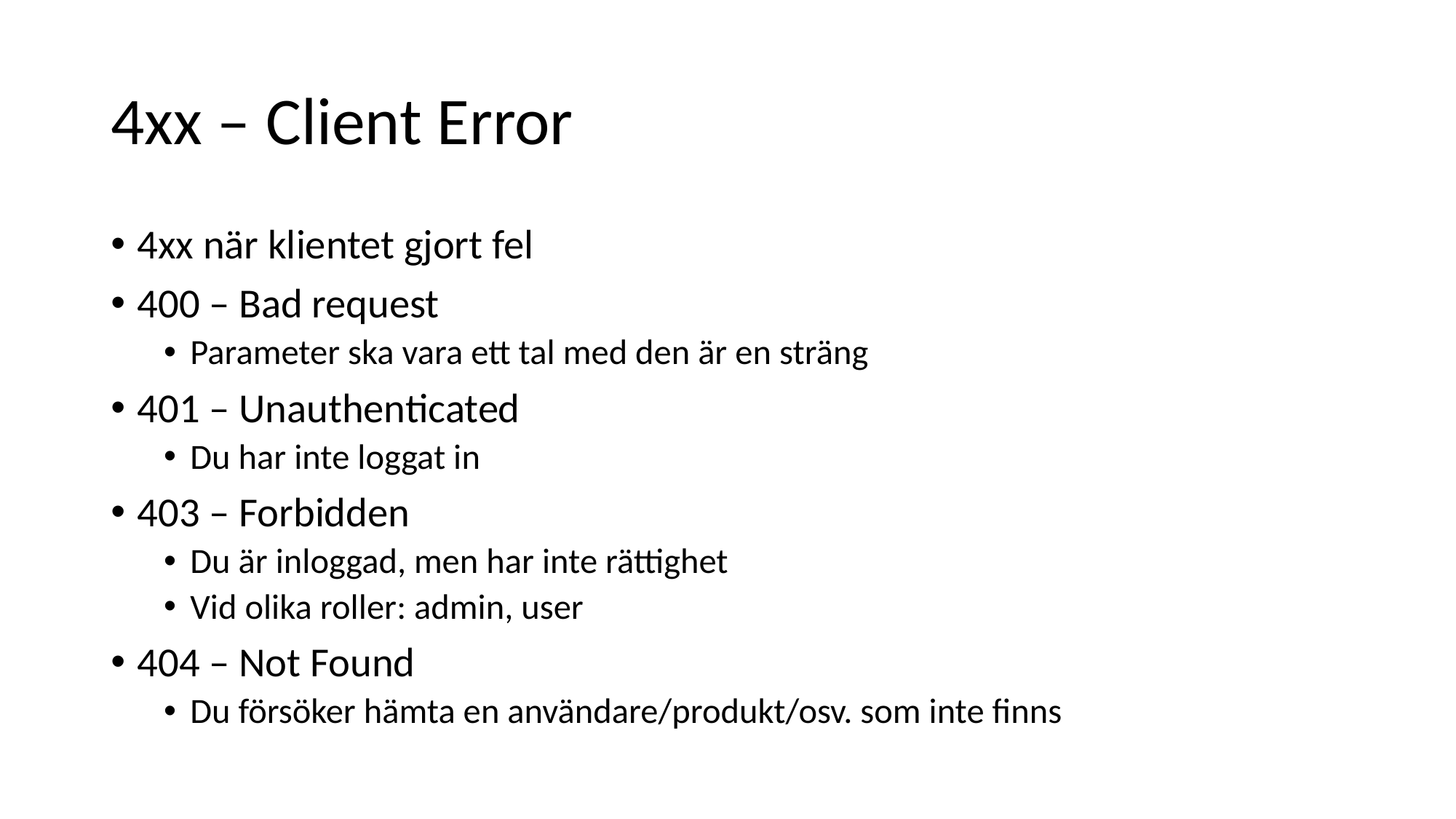

# 4xx – Client Error
4xx när klientet gjort fel
400 – Bad request
Parameter ska vara ett tal med den är en sträng
401 – Unauthenticated
Du har inte loggat in
403 – Forbidden
Du är inloggad, men har inte rättighet
Vid olika roller: admin, user
404 – Not Found
Du försöker hämta en användare/produkt/osv. som inte finns